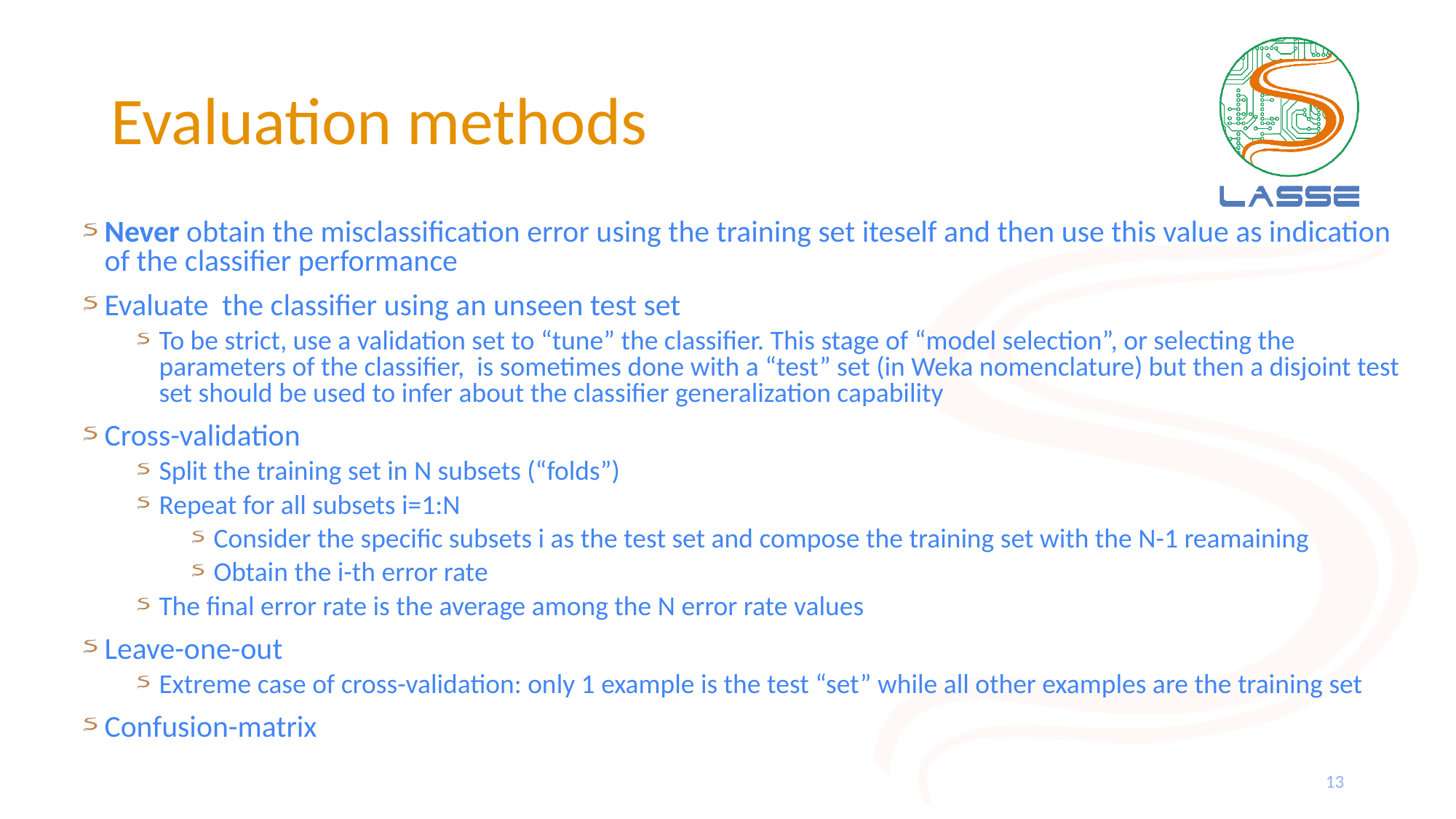

# Evaluation methods
Never obtain the misclassification error using the training set iteself and then use this value as indication of the classifier performance
Evaluate  the classifier using an unseen test set
To be strict, use a validation set to “tune” the classifier. This stage of “model selection”, or selecting the parameters of the classifier,  is sometimes done with a “test” set (in Weka nomenclature) but then a disjoint test set should be used to infer about the classifier generalization capability
Cross-validation
Split the training set in N subsets (“folds”)
Repeat for all subsets i=1:N
Consider the specific subsets i as the test set and compose the training set with the N-1 reamaining
Obtain the i-th error rate
The final error rate is the average among the N error rate values
Leave-one-out
Extreme case of cross-validation: only 1 example is the test “set” while all other examples are the training set
Confusion-matrix
13